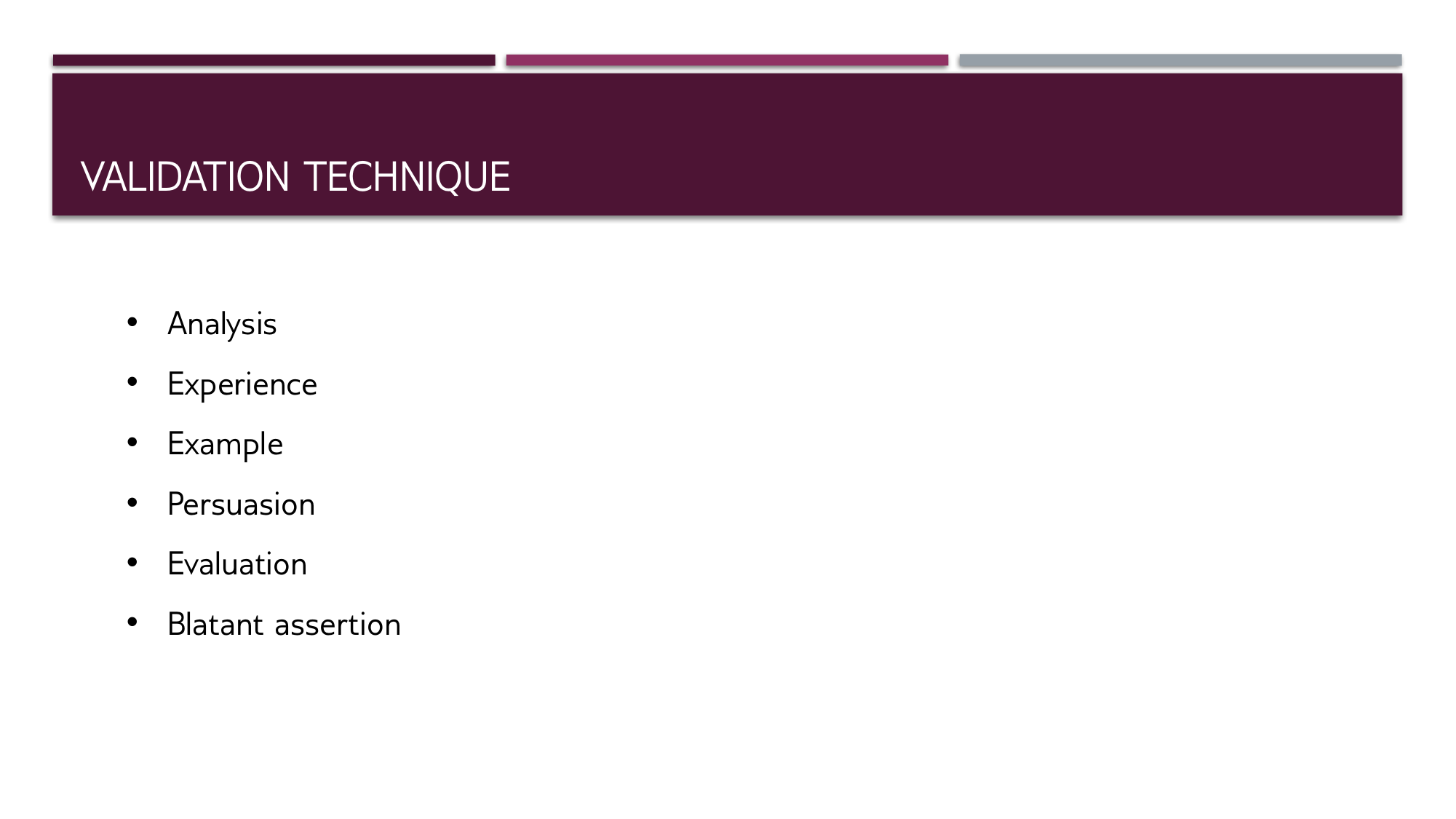

# Validation technique
Analysis
Experience
Example
Persuasion
Evaluation
Blatant assertion